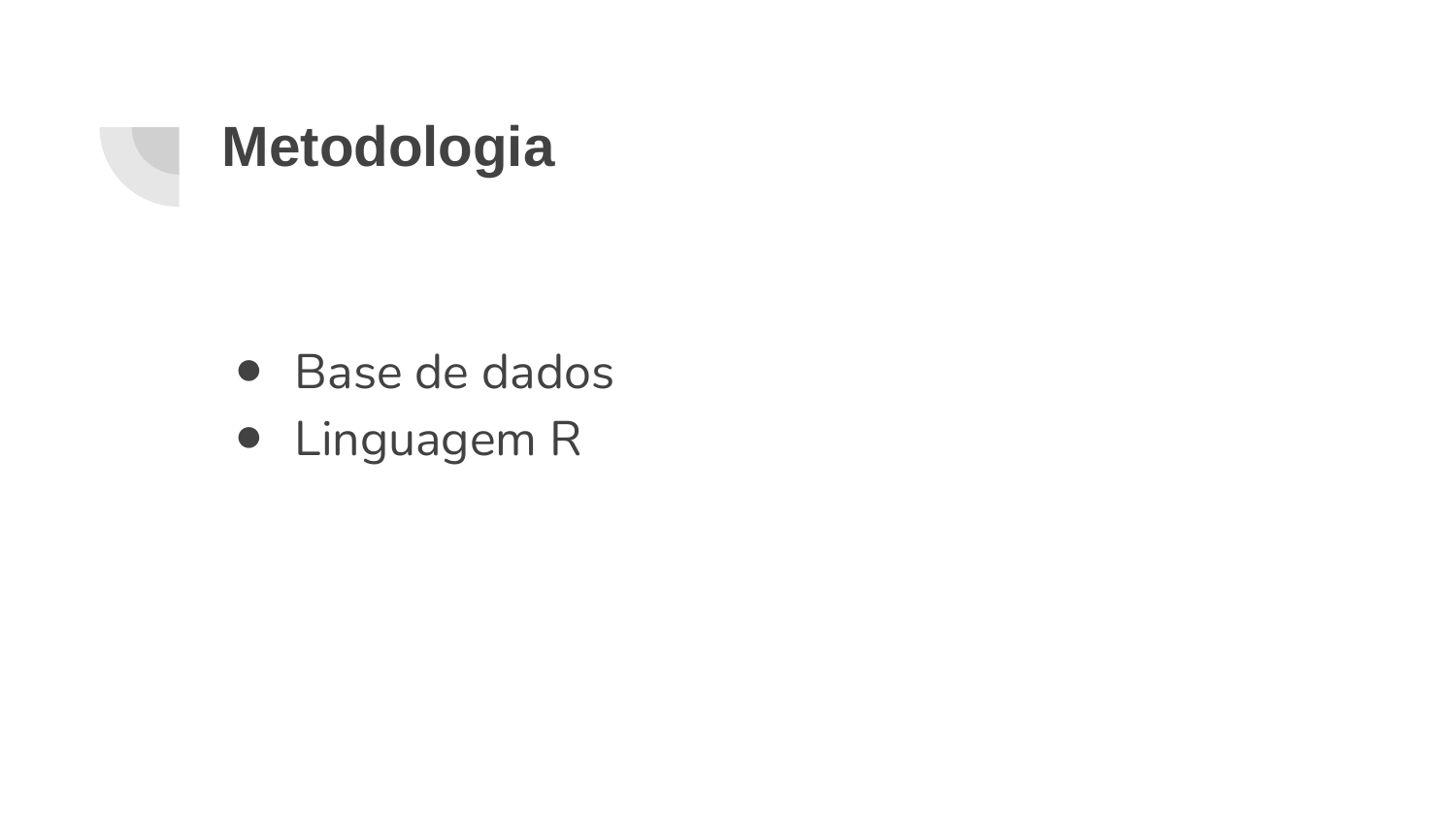

# Metodologia
Base de dados
Linguagem R